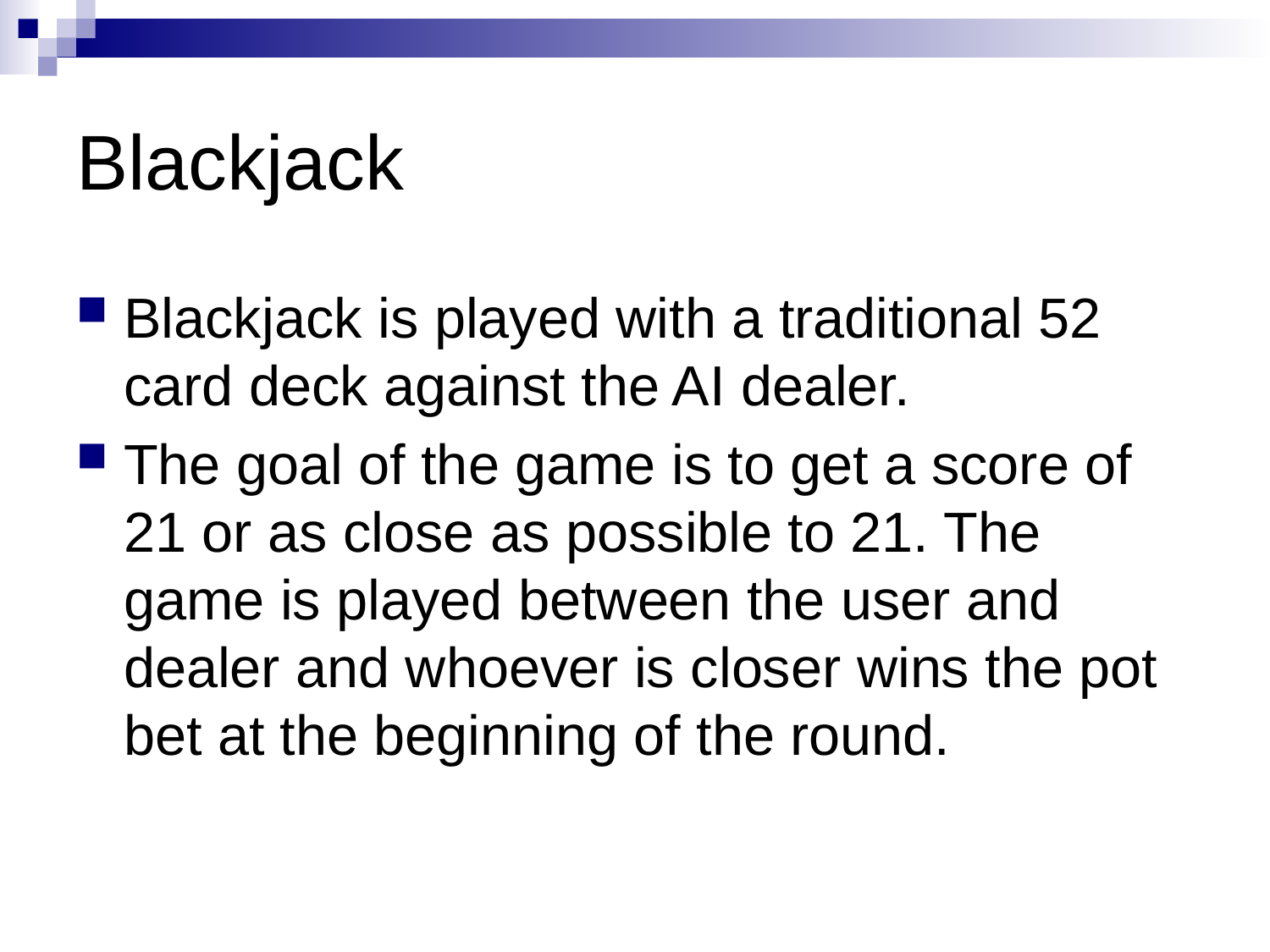

# Blackjack
Blackjack is played with a traditional 52 card deck against the AI dealer.
The goal of the game is to get a score of 21 or as close as possible to 21. The game is played between the user and dealer and whoever is closer wins the pot bet at the beginning of the round.